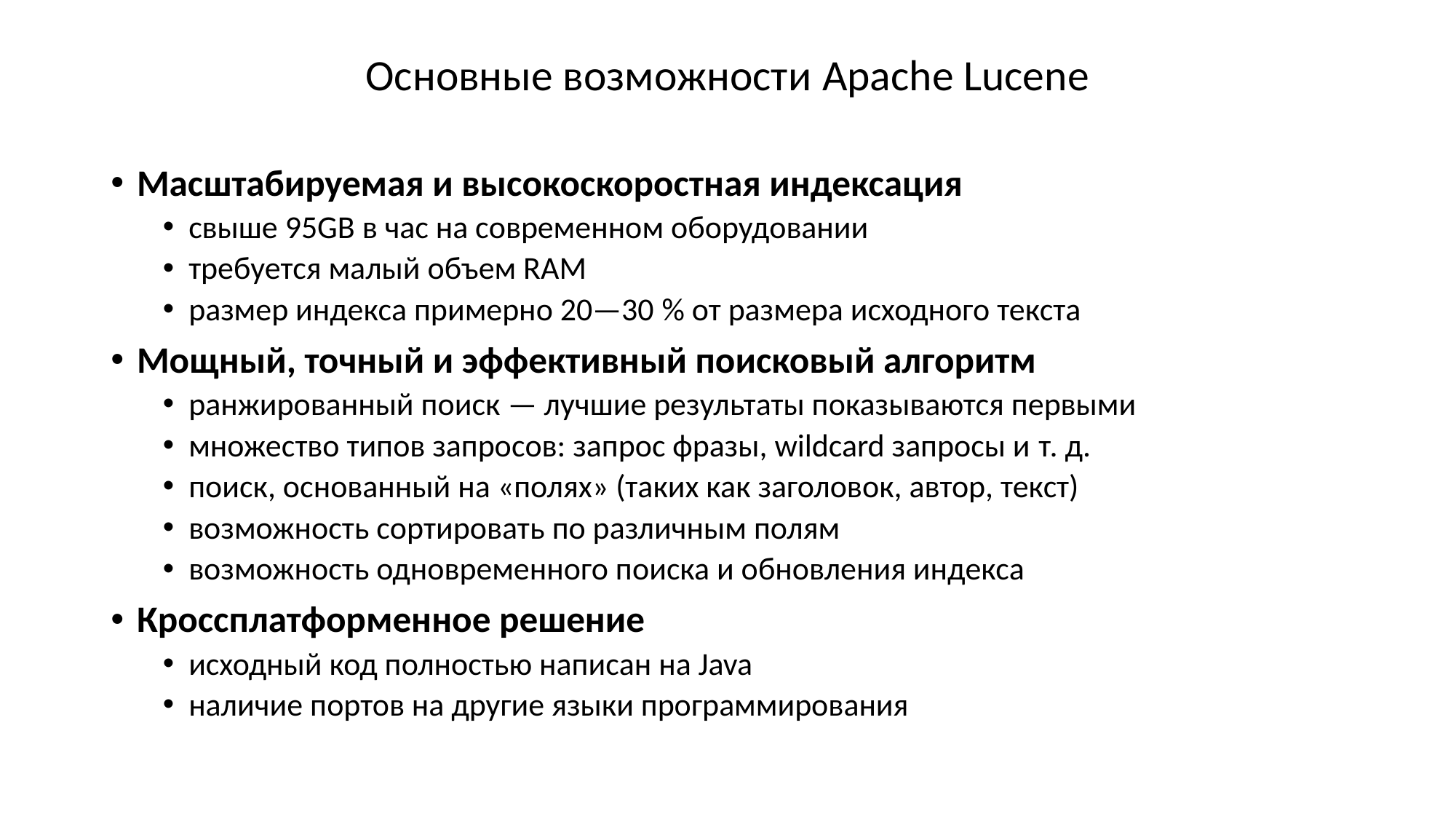

# Основные возможности Apache Lucene
Масштабируемая и высокоскоростная индексация
свыше 95GB в час на современном оборудовании
требуется малый объем RAM
размер индекса примерно 20—30 % от размера исходного текста
Мощный, точный и эффективный поисковый алгоритм
ранжированный поиск — лучшие результаты показываются первыми
множество типов запросов: запрос фразы, wildcard запросы и т. д.
поиск, основанный на «полях» (таких как заголовок, автор, текст)
возможность сортировать по различным полям
возможность одновременного поиска и обновления индекса
Кроссплатформенное решение
исходный код полностью написан на Java
наличие портов на другие языки программирования